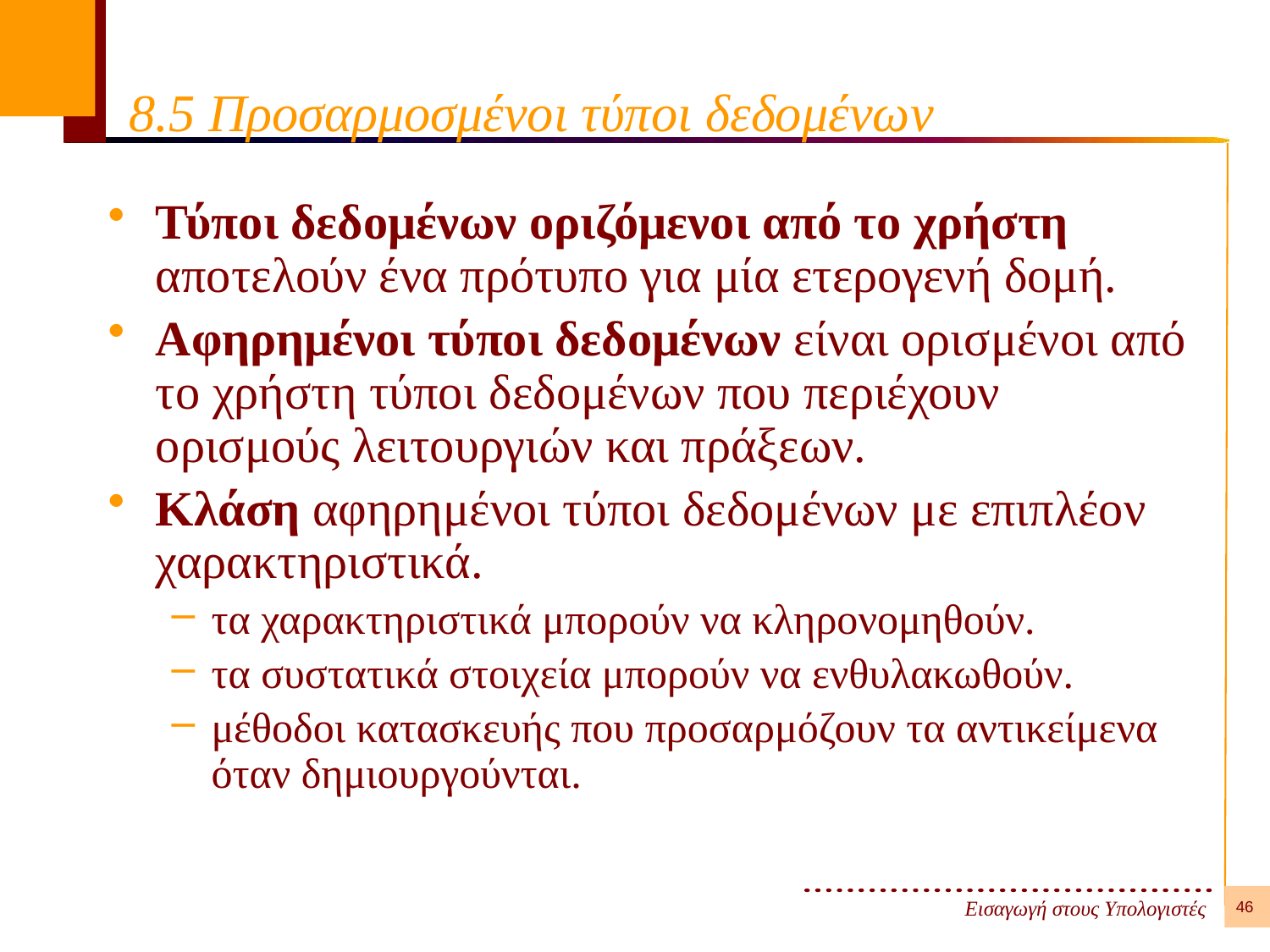

# 8.5 Προσαρμοσμένοι τύποι δεδομένων
Τύποι δεδομένων οριζόμενοι από το χρήστη αποτελούν ένα πρότυπο για μία ετερογενή δομή.
Αφηρημένοι τύποι δεδομένων είναι ορισμένοι από το χρήστη τύποι δεδομένων που περιέχουν ορισμούς λειτουργιών και πράξεων.
Κλάση αφηρημένοι τύποι δεδομένων με επιπλέον χαρακτηριστικά.
τα χαρακτηριστικά μπορούν να κληρονομηθούν.
τα συστατικά στοιχεία μπορούν να ενθυλακωθούν.
μέθοδοι κατασκευής που προσαρμόζουν τα αντικείμενα όταν δημιουργούνται.